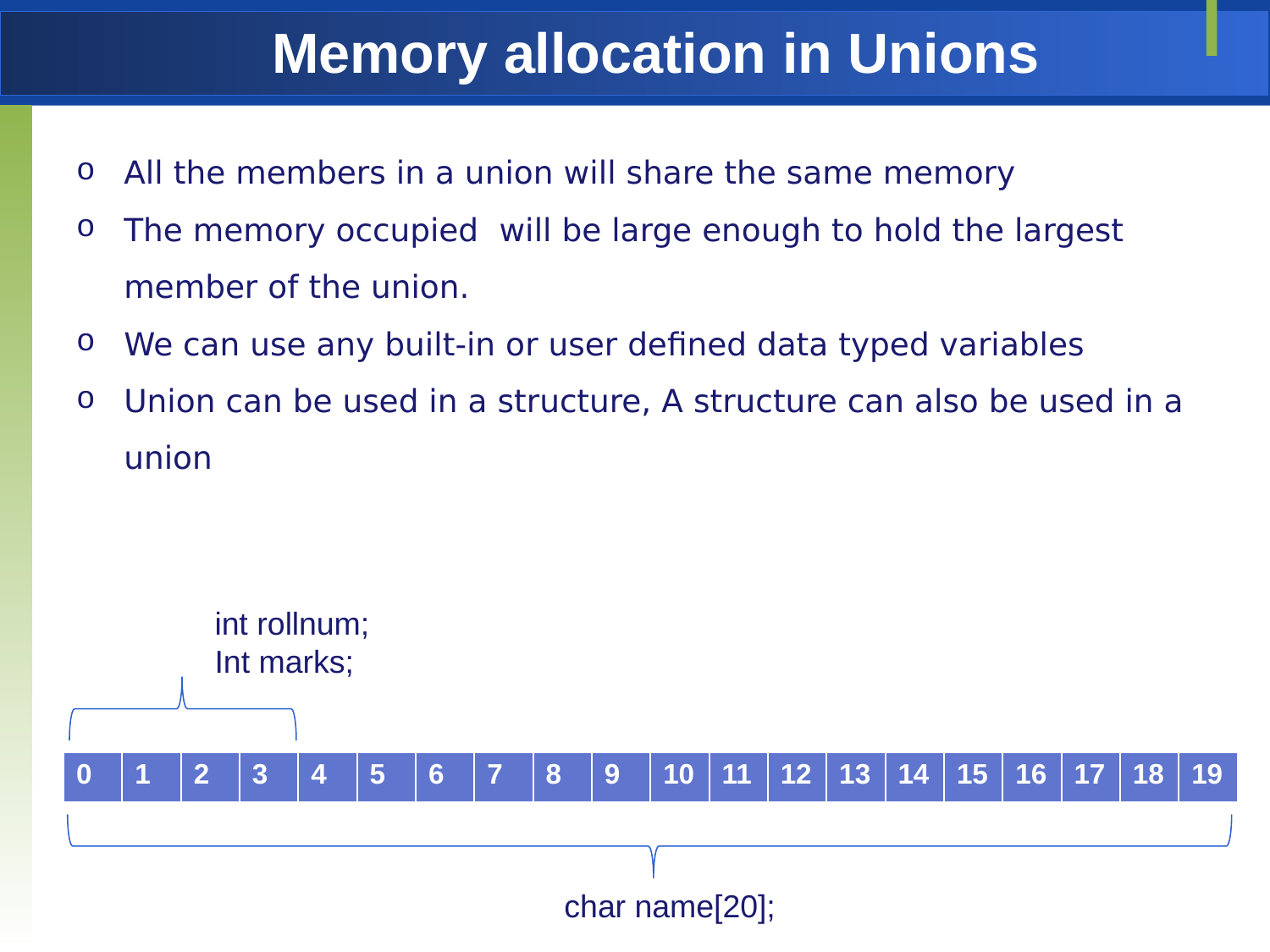

# Memory allocation in Unions
All the members in a union will share the same memory
The memory occupied  will be large enough to hold the largest member of the union.
We can use any built-in or user defined data typed variables
Union can be used in a structure, A structure can also be used in a union

int rollnum;
Int marks;
| 0 | 1 | 2 | 3 | 4 | 5 | 6 | 7 | 8 | 9 | 10 | 11 | 12 | 13 | 14 | 15 | 16 | 17 | 18 | 19 |
| --- | --- | --- | --- | --- | --- | --- | --- | --- | --- | --- | --- | --- | --- | --- | --- | --- | --- | --- | --- |
char name[20];